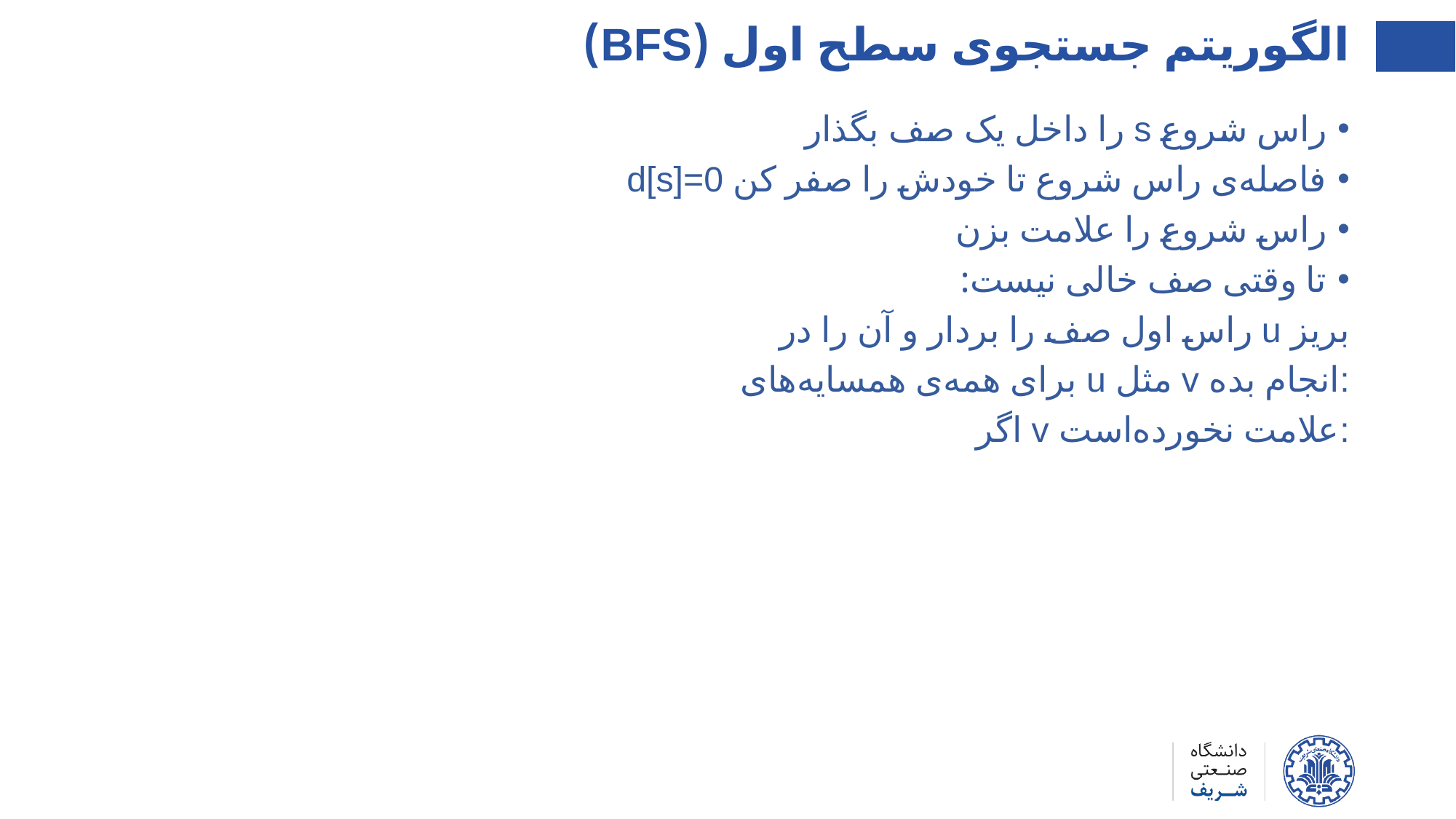

الگوریتم جستجوی سطح اول (BFS)
راس شروع s را داخل یک صف بگذار
فاصله‌ی راس شروع تا خودش را صفر کن d[s]=0
راس شروع را علامت بزن
تا وقتی صف خالی نیست:
راس اول صف را بردار و آن را در u بریز
برای همه‌ی همسایه‌های u مثل v انجام بده:
اگر v علامت نخورده‌است:
v را علامت بزن و در انتهای صف بگذار
d[v]=d[u]+1